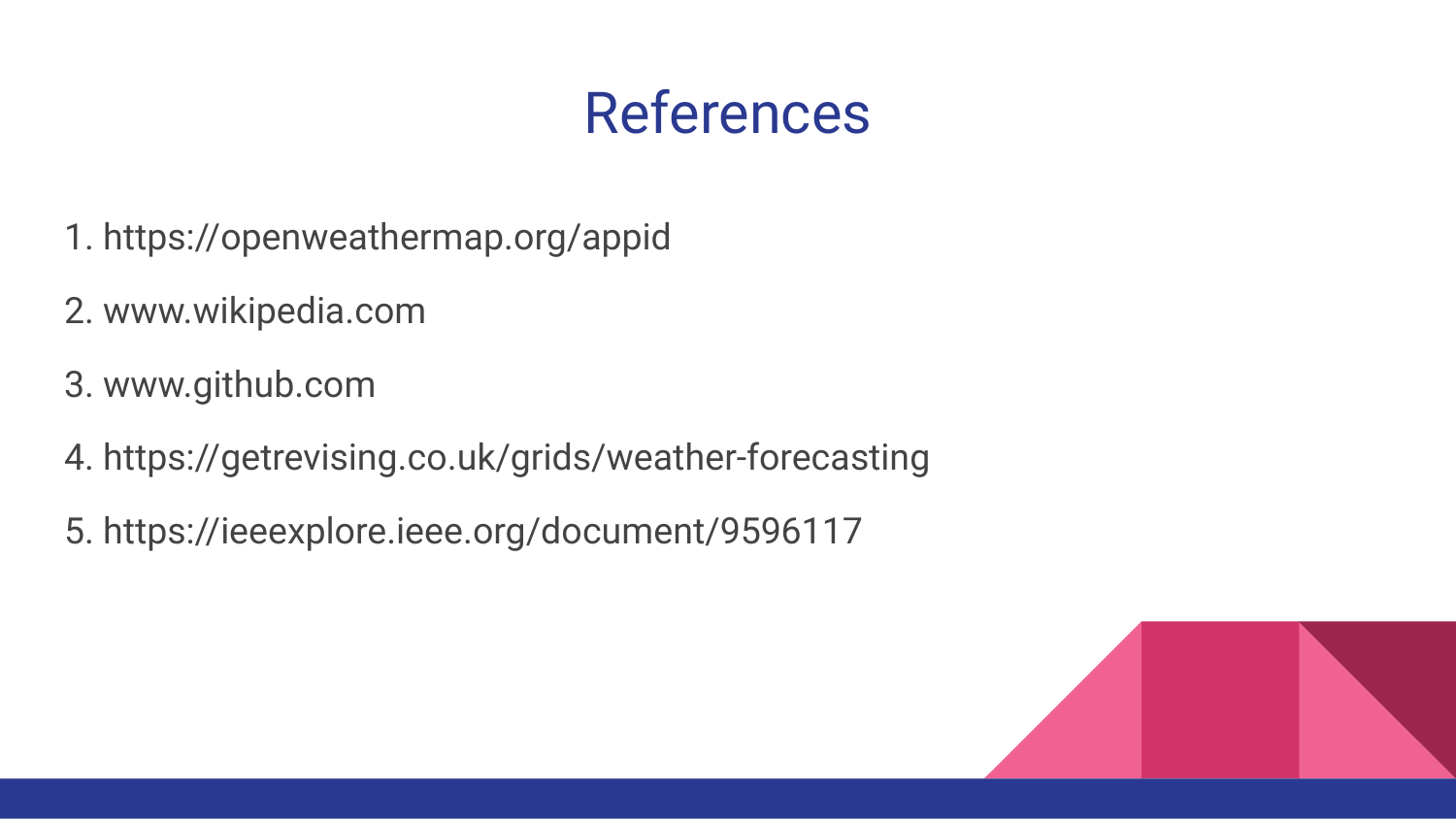

# References
1. https://openweathermap.org/appid
2. www.wikipedia.com
3. www.github.com
4. https://getrevising.co.uk/grids/weather-forecasting
5. https://ieeexplore.ieee.org/document/9596117